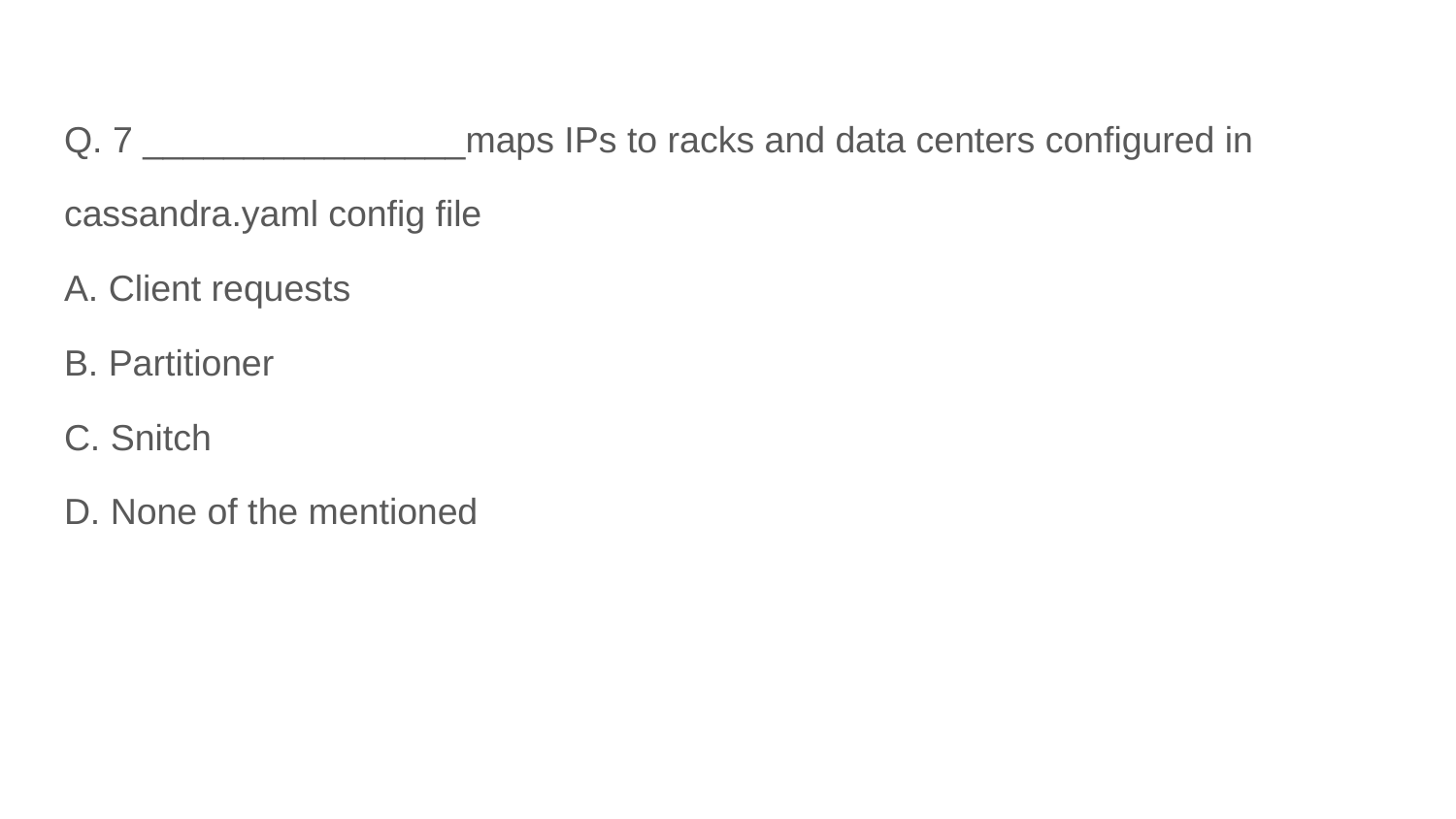

Q. 7 ________________maps IPs to racks and data centers configured in
cassandra.yaml config file
A. Client requests
B. Partitioner
C. Snitch
D. None of the mentioned